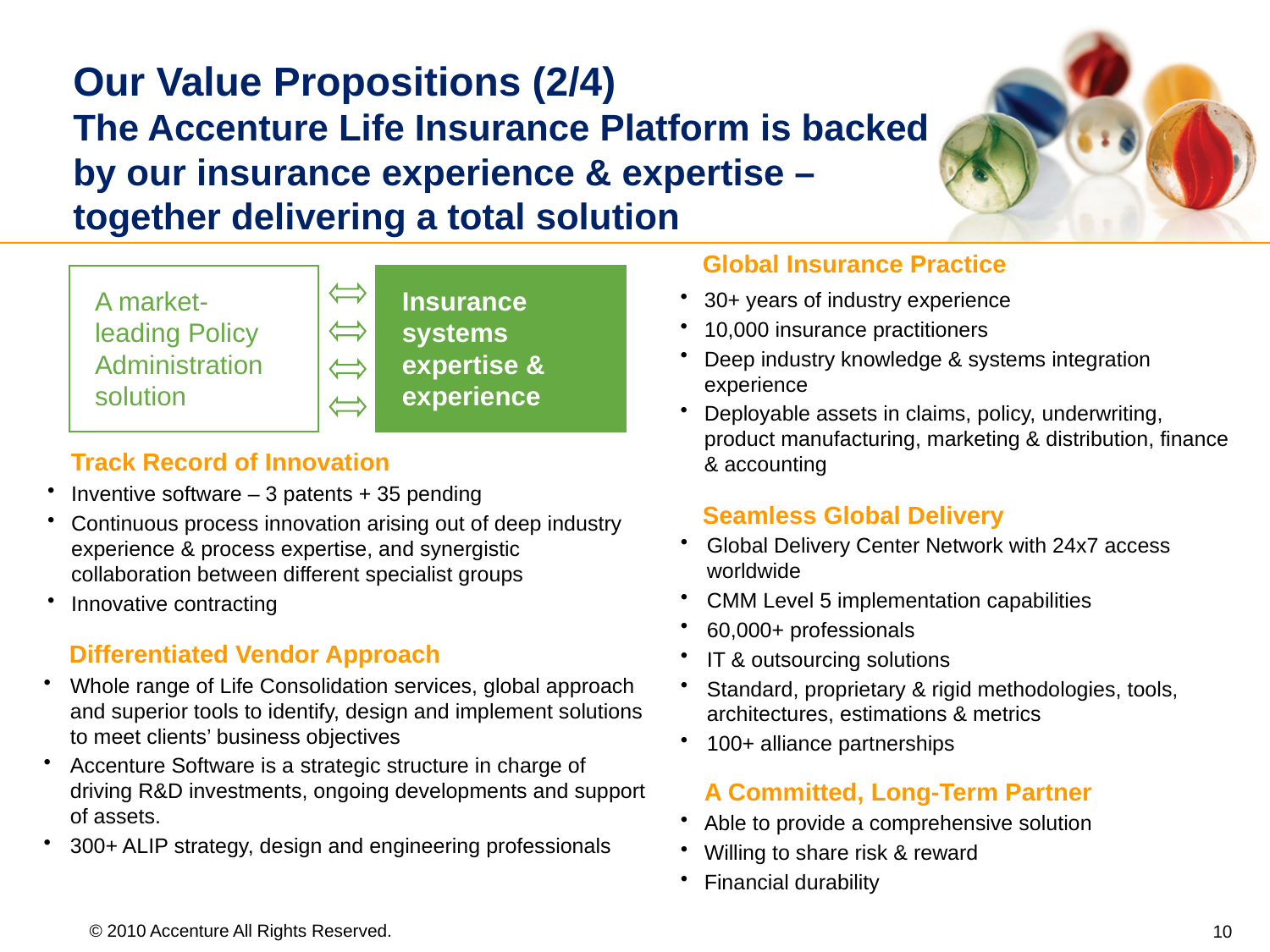

Our Value Propositions (2/4)
The Accenture Life Insurance Platform is backed by our insurance experience & expertise – together delivering a total solution
Global Insurance Practice

A market-leading Policy Administration solution
Insurance systems expertise & experience
30+ years of industry experience
10,000 insurance practitioners
Deep industry knowledge & systems integration experience
Deployable assets in claims, policy, underwriting, product manufacturing, marketing & distribution, finance & accounting

Track Record of Innovation
Inventive software – 3 patents + 35 pending
Continuous process innovation arising out of deep industry experience & process expertise, and synergistic collaboration between different specialist groups
Innovative contracting
Seamless Global Delivery
Global Delivery Center Network with 24x7 access worldwide
CMM Level 5 implementation capabilities
60,000+ professionals
IT & outsourcing solutions
Standard, proprietary & rigid methodologies, tools, architectures, estimations & metrics
100+ alliance partnerships
Differentiated Vendor Approach
Whole range of Life Consolidation services, global approach and superior tools to identify, design and implement solutions to meet clients’ business objectives
Accenture Software is a strategic structure in charge of driving R&D investments, ongoing developments and support of assets.
300+ ALIP strategy, design and engineering professionals
A Committed, Long-Term Partner
Able to provide a comprehensive solution
Willing to share risk & reward
Financial durability
© 2010 Accenture All Rights Reserved.
10